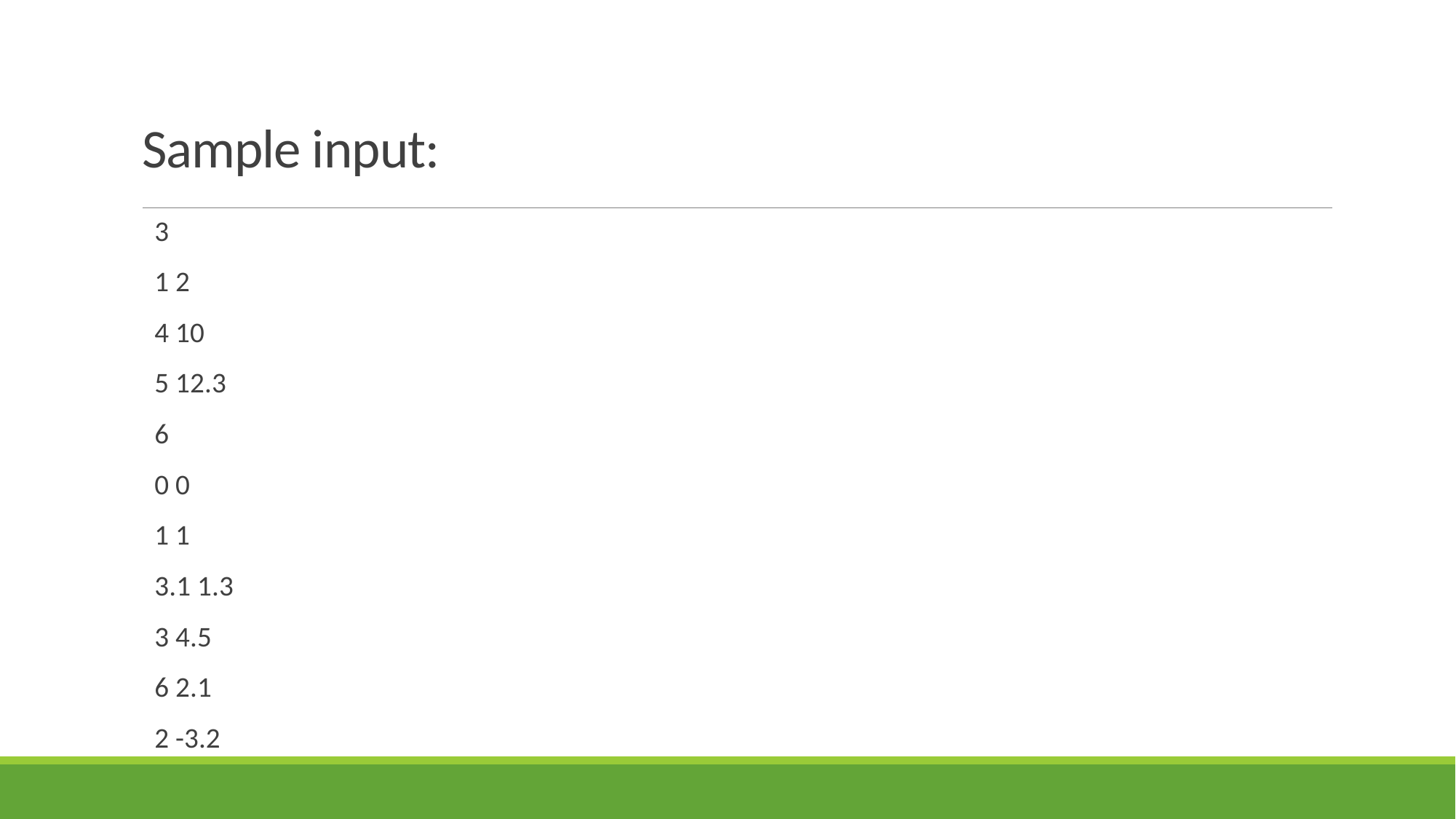

# Sample input:
3
1 2
4 10
5 12.3
6
0 0
1 1
3.1 1.3
3 4.5
6 2.1
2 -3.2